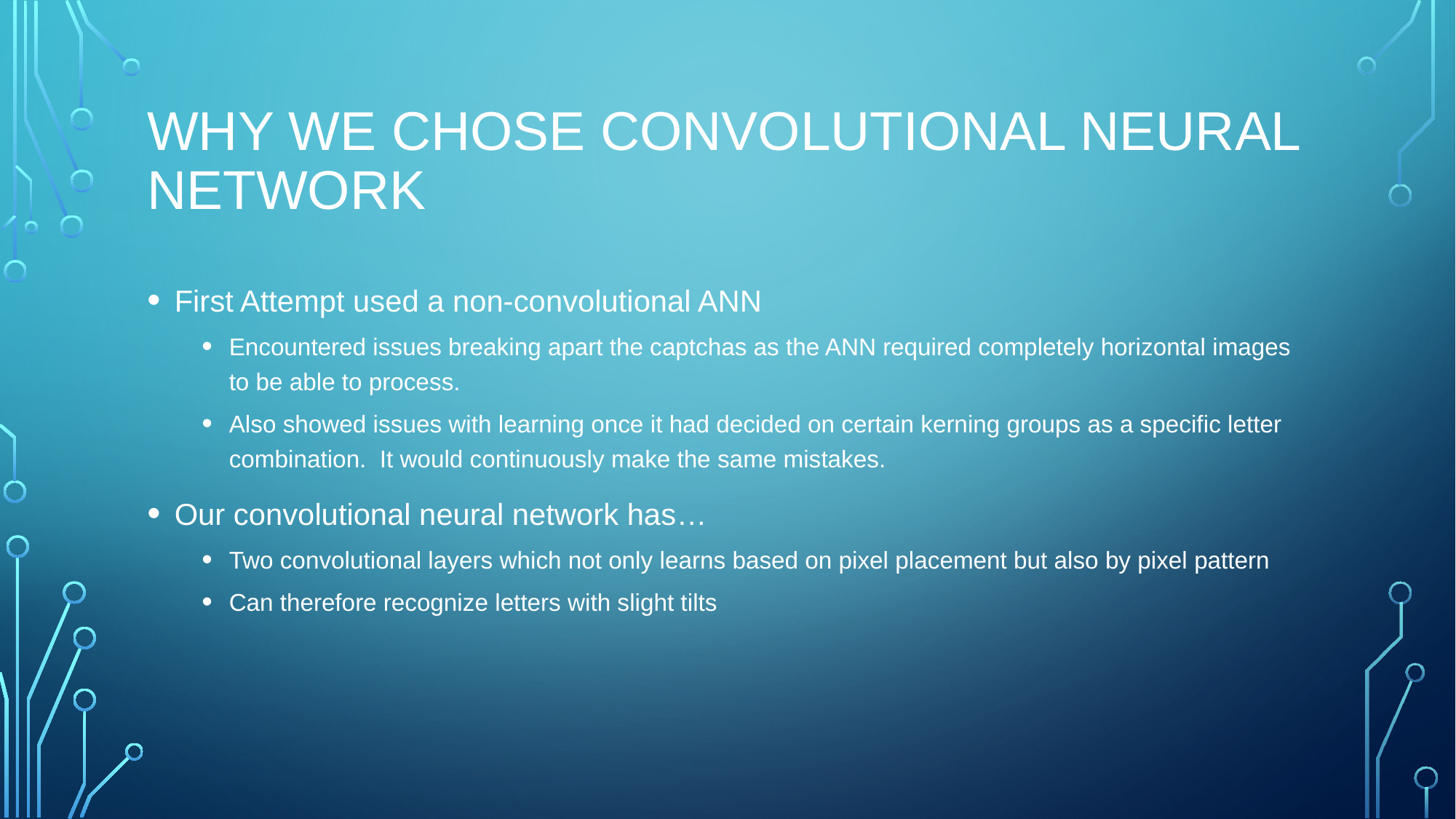

# Why We chose Convolutional Neural Network
First Attempt used a non-convolutional ANN
Encountered issues breaking apart the captchas as the ANN required completely horizontal images to be able to process.
Also showed issues with learning once it had decided on certain kerning groups as a specific letter combination.  It would continuously make the same mistakes.
Our convolutional neural network has…
Two convolutional layers which not only learns based on pixel placement but also by pixel pattern
Can therefore recognize letters with slight tilts